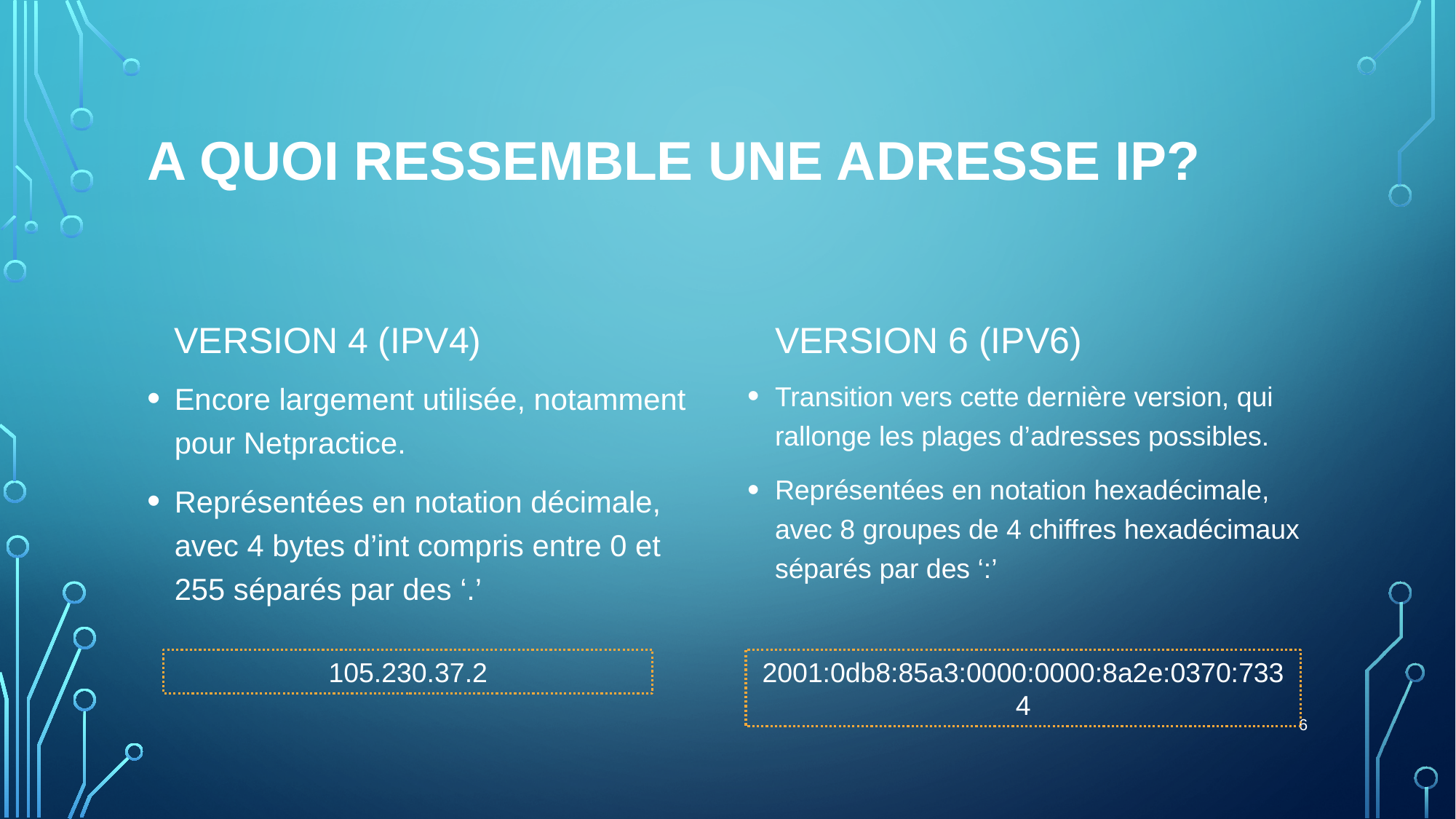

# A quoi ressemble une adresse ip?
Version 6 (ipv6)
Version 4 (IPv4)
Encore largement utilisée, notamment pour Netpractice.
Représentées en notation décimale, avec 4 bytes d’int compris entre 0 et 255 séparés par des ‘.’
Transition vers cette dernière version, qui rallonge les plages d’adresses possibles.
Représentées en notation hexadécimale, avec 8 groupes de 4 chiffres hexadécimaux séparés par des ‘:’
105.230.37.2
2001:0db8:85a3:0000:0000:8a2e:0370:7334
6